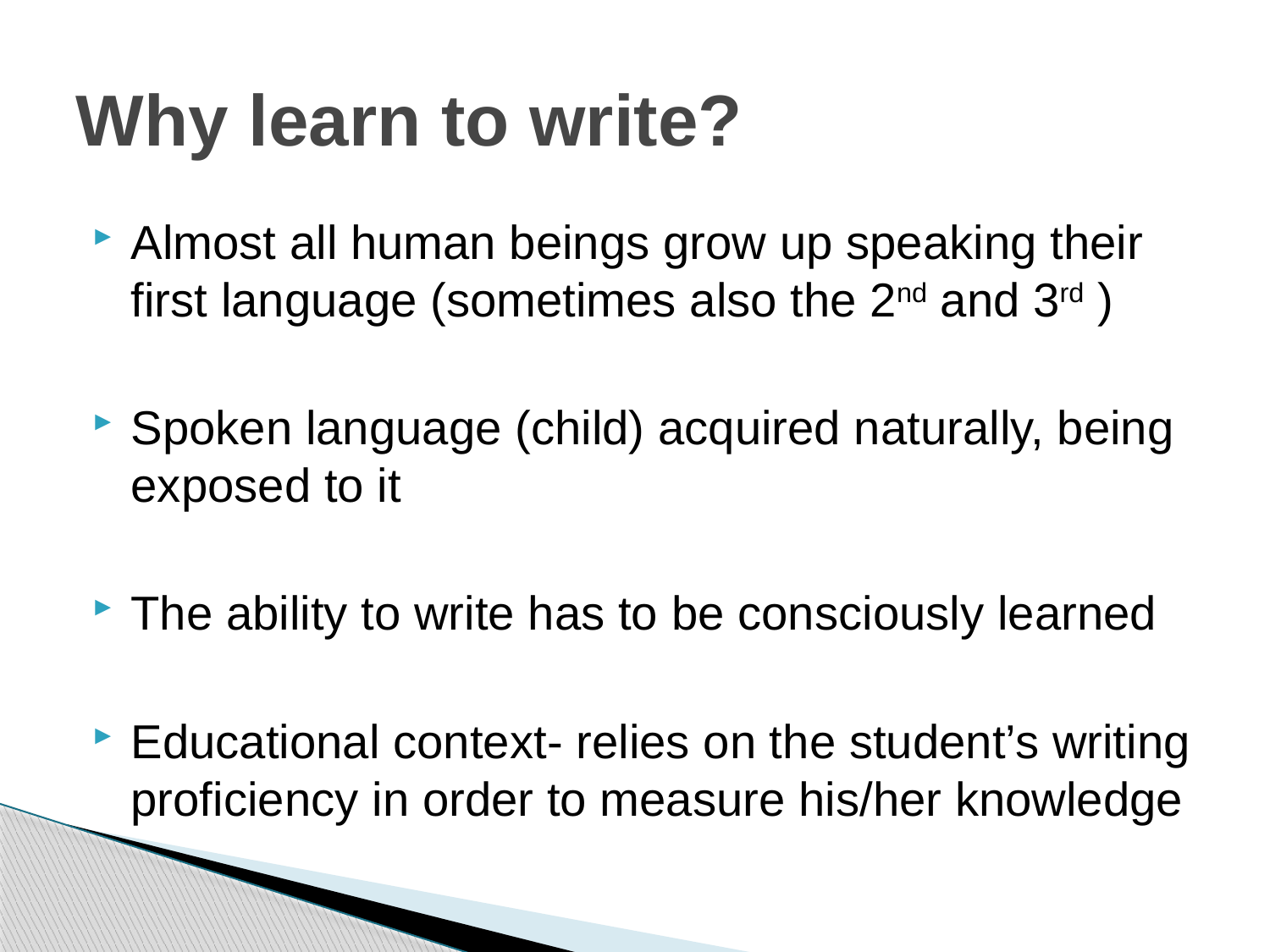

# Why learn to write?
Almost all human beings grow up speaking their first language (sometimes also the 2nd and 3rd )

Spoken language (child) acquired naturally, being exposed to it

The ability to write has to be consciously learned

Educational context- relies on the student’s writing proficiency in order to measure his/her knowledge